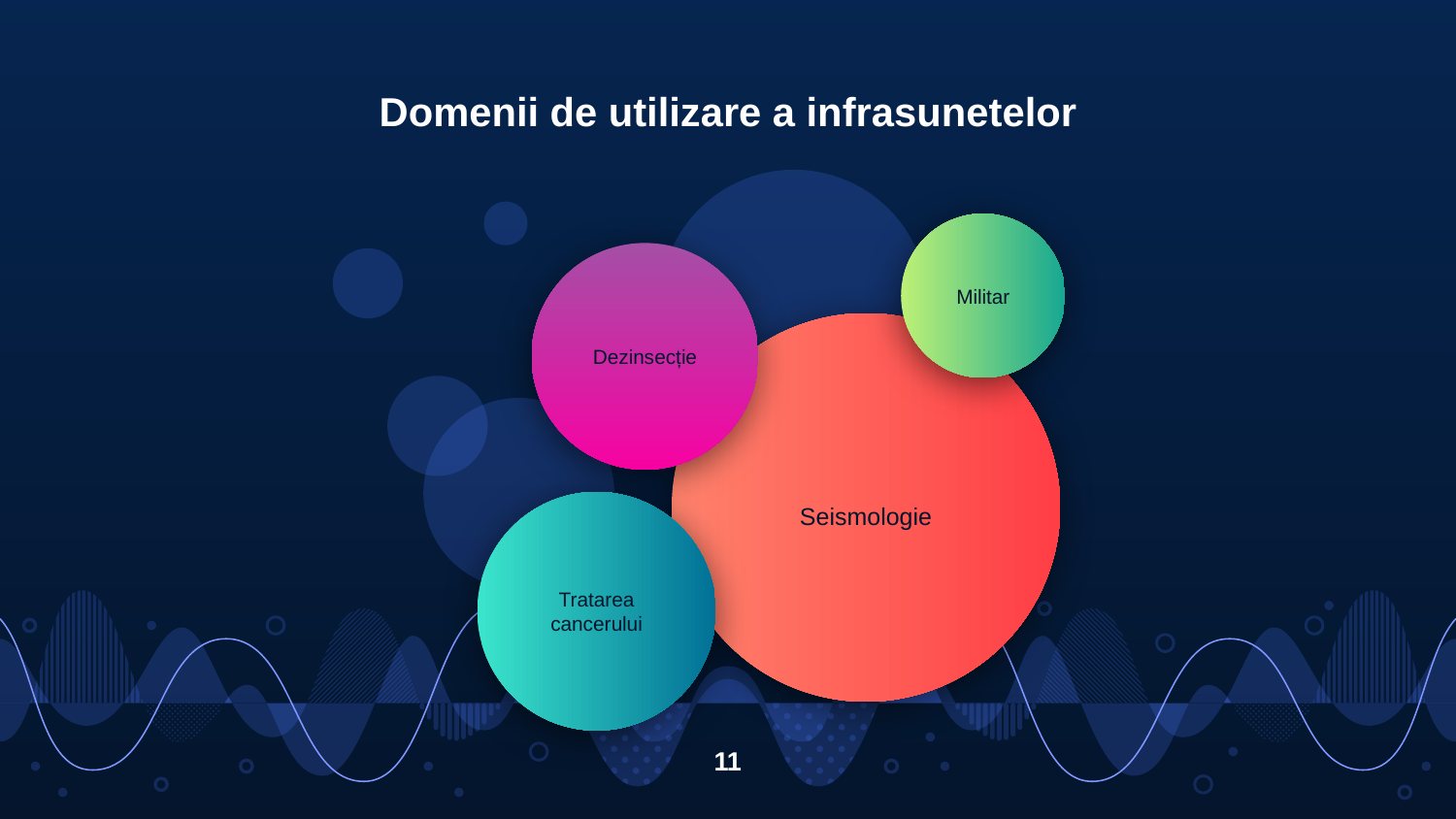

# Domenii de utilizare a infrasunetelor

Militar

Dezinsecție

Seismologie

Tratarea cancerului
11